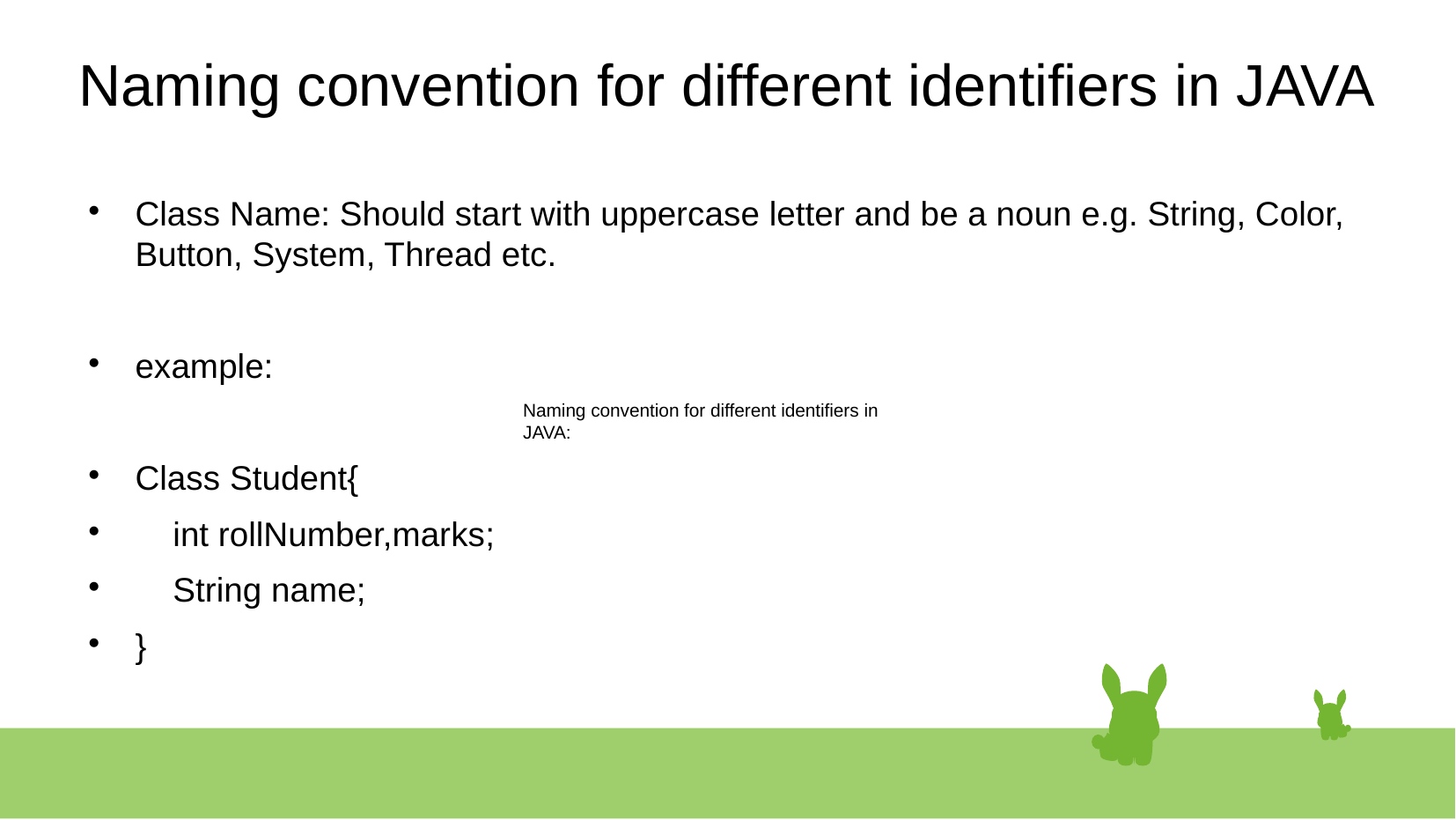

# Naming convention for different identifiers in JAVA
Class Name: Should start with uppercase letter and be a noun e.g. String, Color, Button, System, Thread etc.

example:

Class Student{
    int rollNumber,marks;
    String name;
}

Naming convention for different identifiers in JAVA: